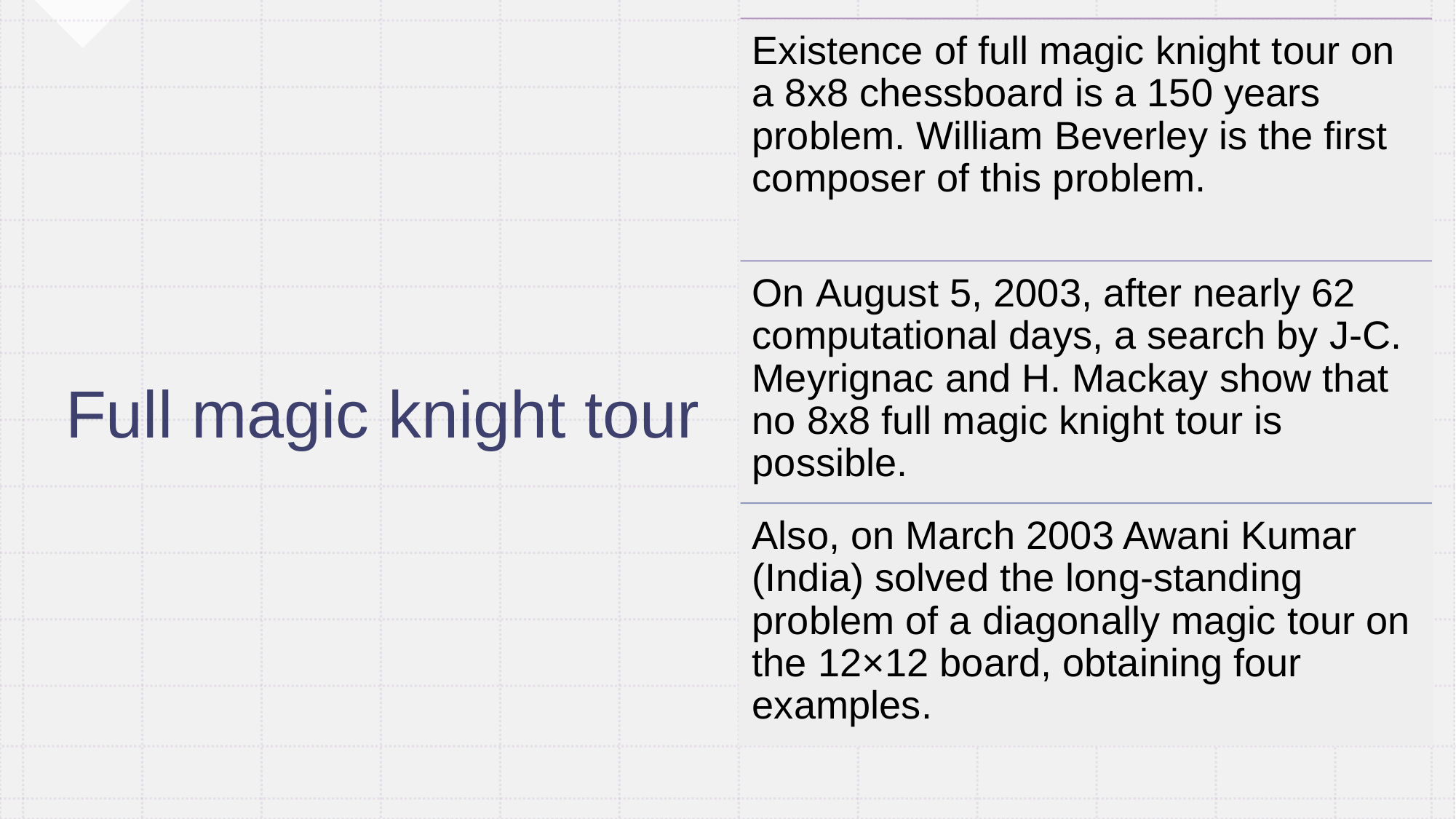

Existence of full magic knight tour on a 8x8 chessboard is a 150 years problem. William Beverley is the first composer of this problem.
On August 5, 2003, after nearly 62 computational days, a search by J-C. Meyrignac and H. Mackay show that no 8x8 full magic knight tour is possible.
Also, on March 2003 Awani Kumar (India) solved the long-standing problem of a diagonally magic tour on the 12×12 board, obtaining four examples.

# Full magic knight tour